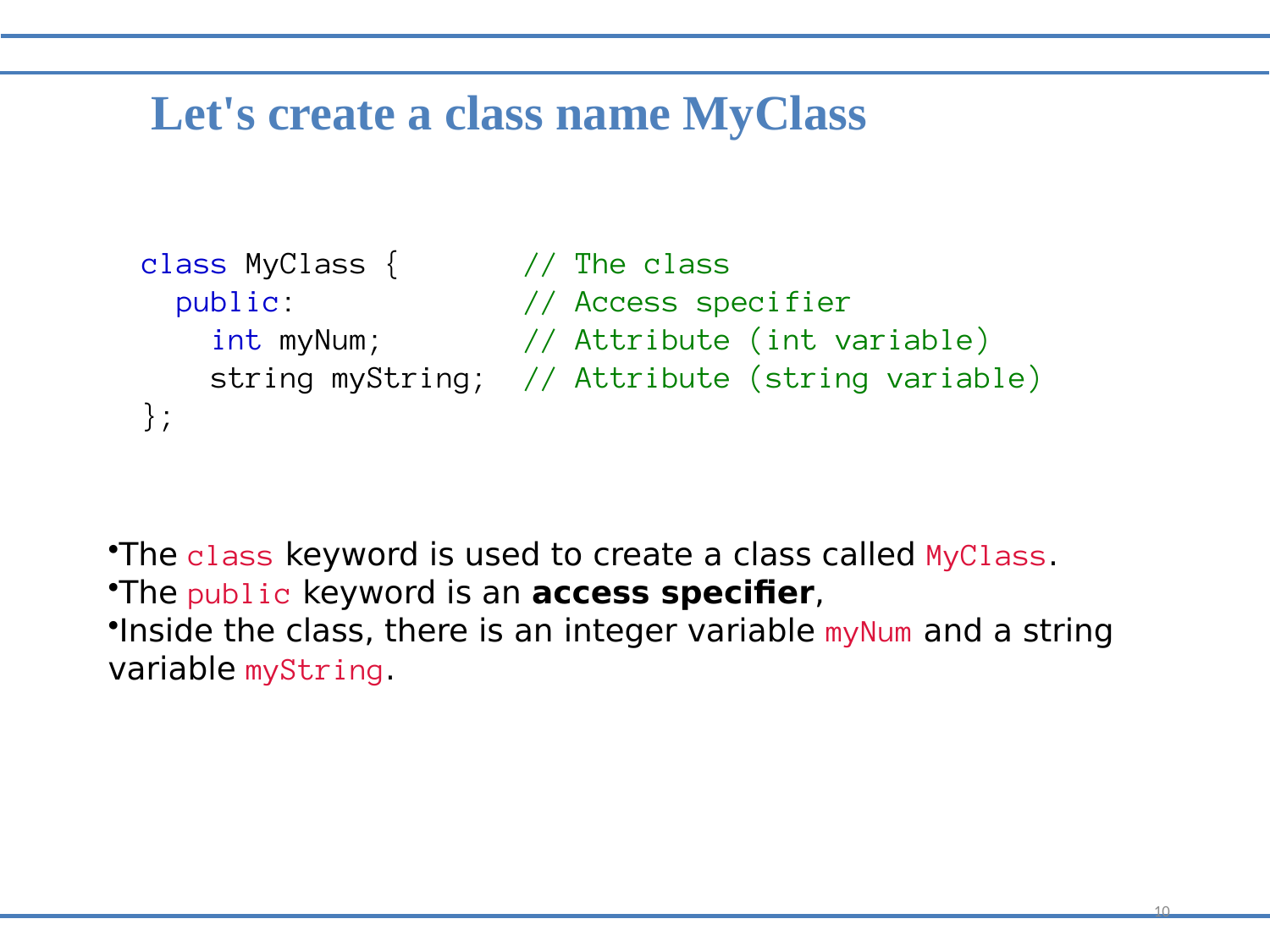

Let's create a class name MyClass
class MyClass {       // The class
  public:             // Access specifier
    int myNum;        // Attribute (int variable)
    string myString;  // Attribute (string variable)
};

The class keyword is used to create a class called MyClass.
The public keyword is an access specifier,
Inside the class, there is an integer variable myNum and a string variable myString.

10